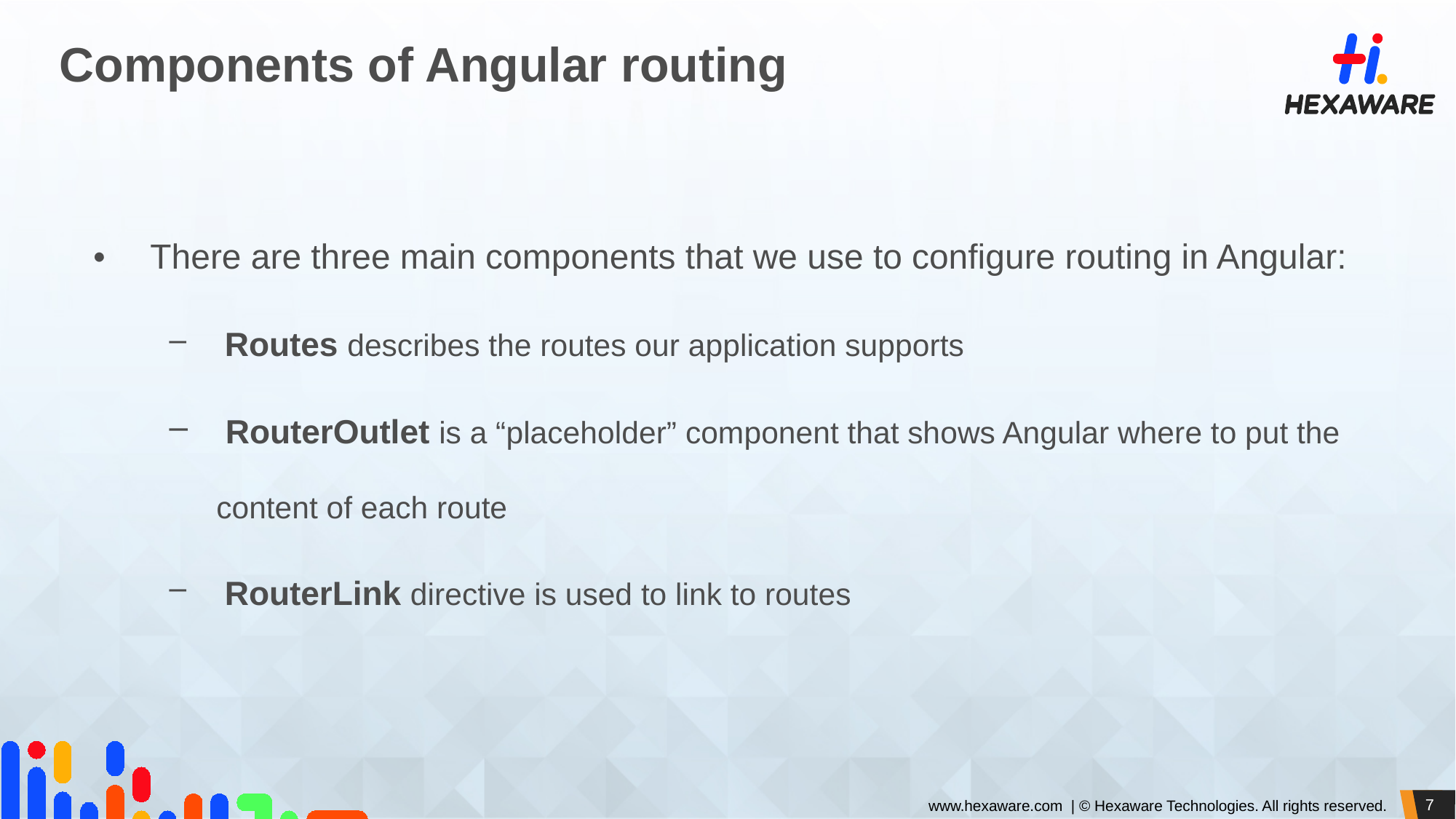

# Components of Angular routing
There are three main components that we use to configure routing in Angular:
 Routes describes the routes our application supports
 RouterOutlet is a “placeholder” component that shows Angular where to put the content of each route
 RouterLink directive is used to link to routes